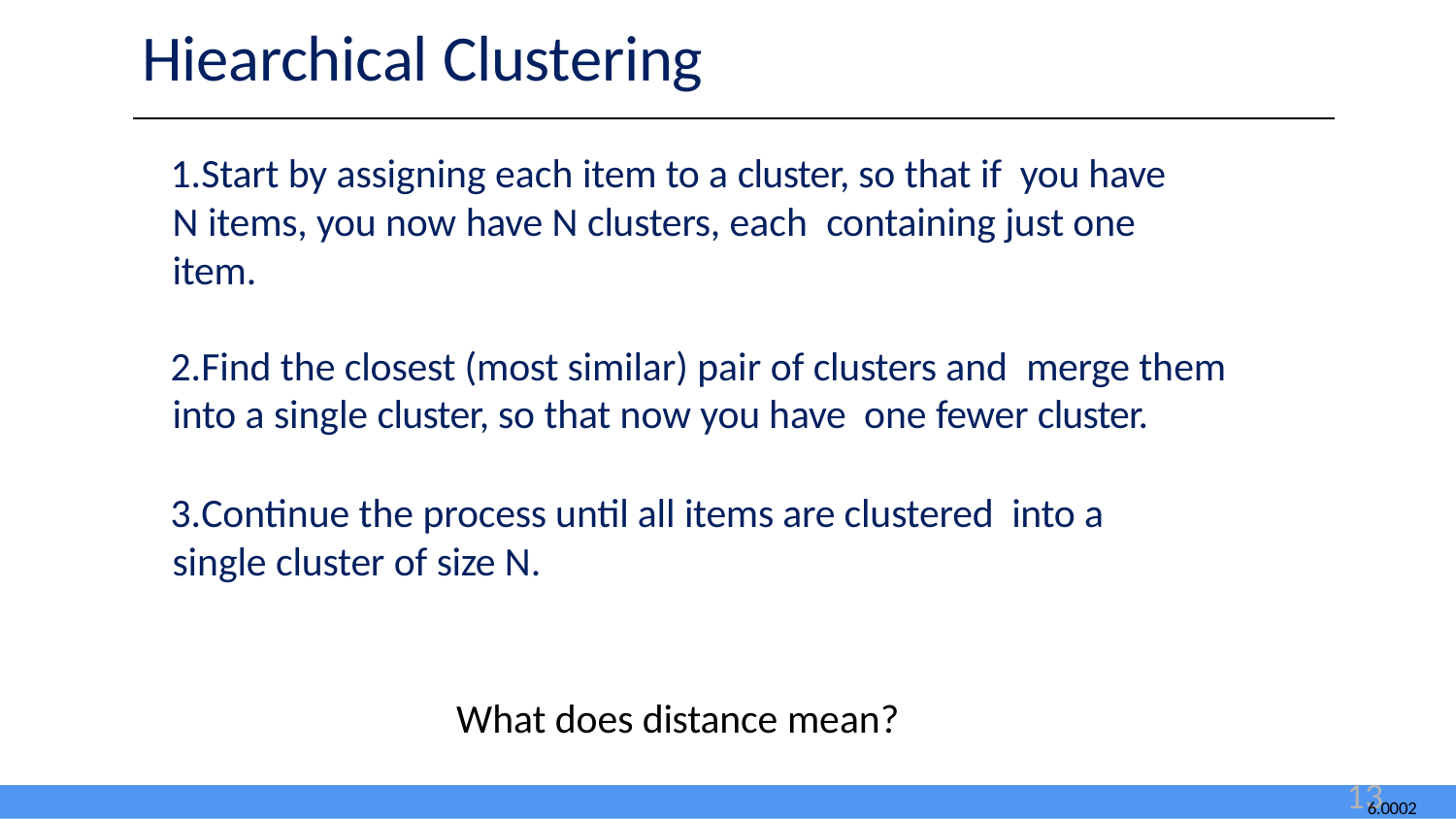

# Hiearchical Clustering
Start by assigning each item to a cluster, so that if  you have N items, you now have N clusters, each  containing just one item.

Find the closest (most similar) pair of clusters and  merge them into a single cluster, so that now you have  one fewer cluster.

Continue the process until all items are clustered  into a single cluster of size N.

What does distance mean?
13

6.0002 LECTURE 12